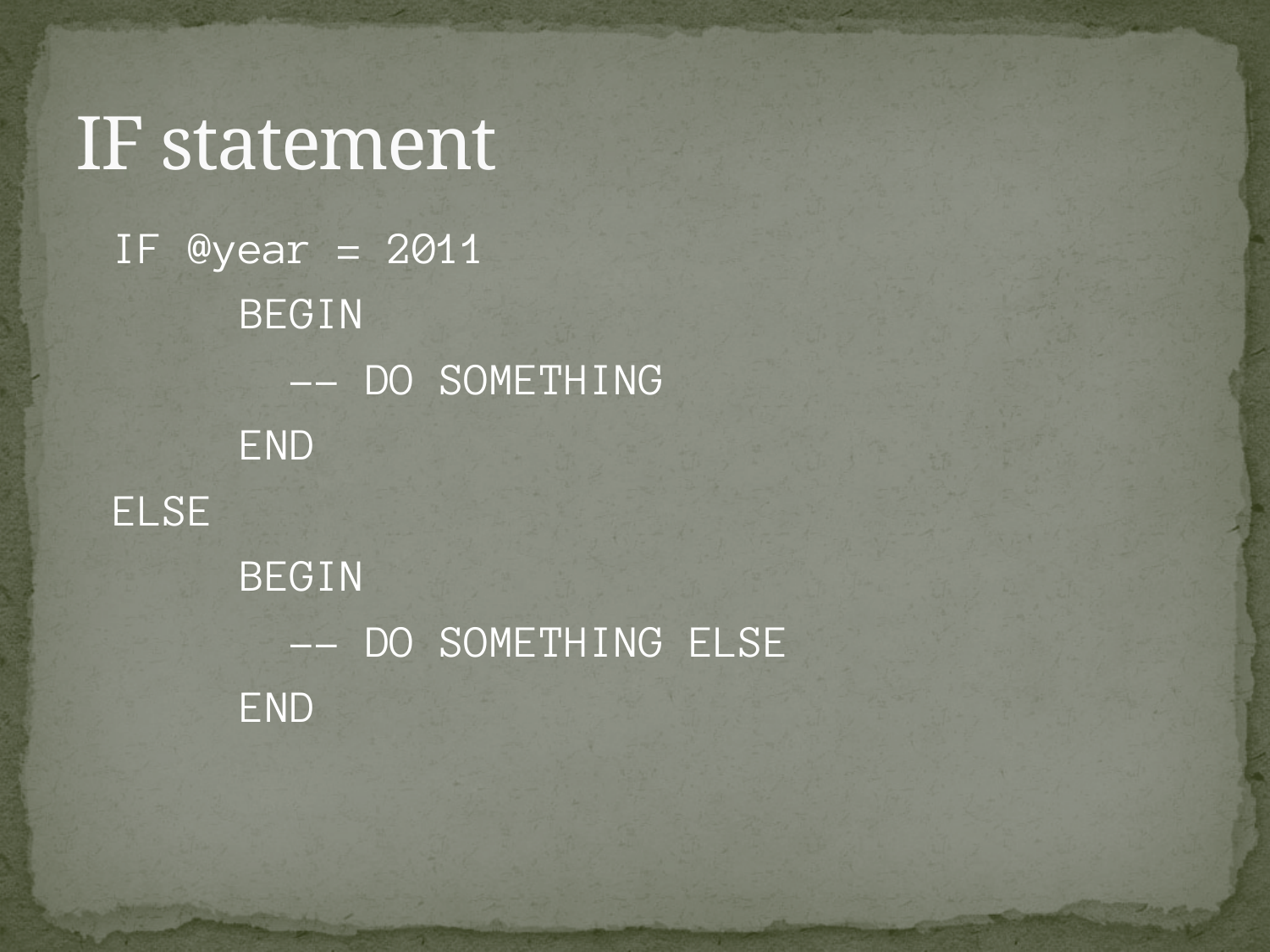

# IF statement
	IF @year = 2011
		BEGIN
		  -- DO SOMETHING
		END
	ELSE
		BEGIN
		  -- DO SOMETHING ELSE
		END